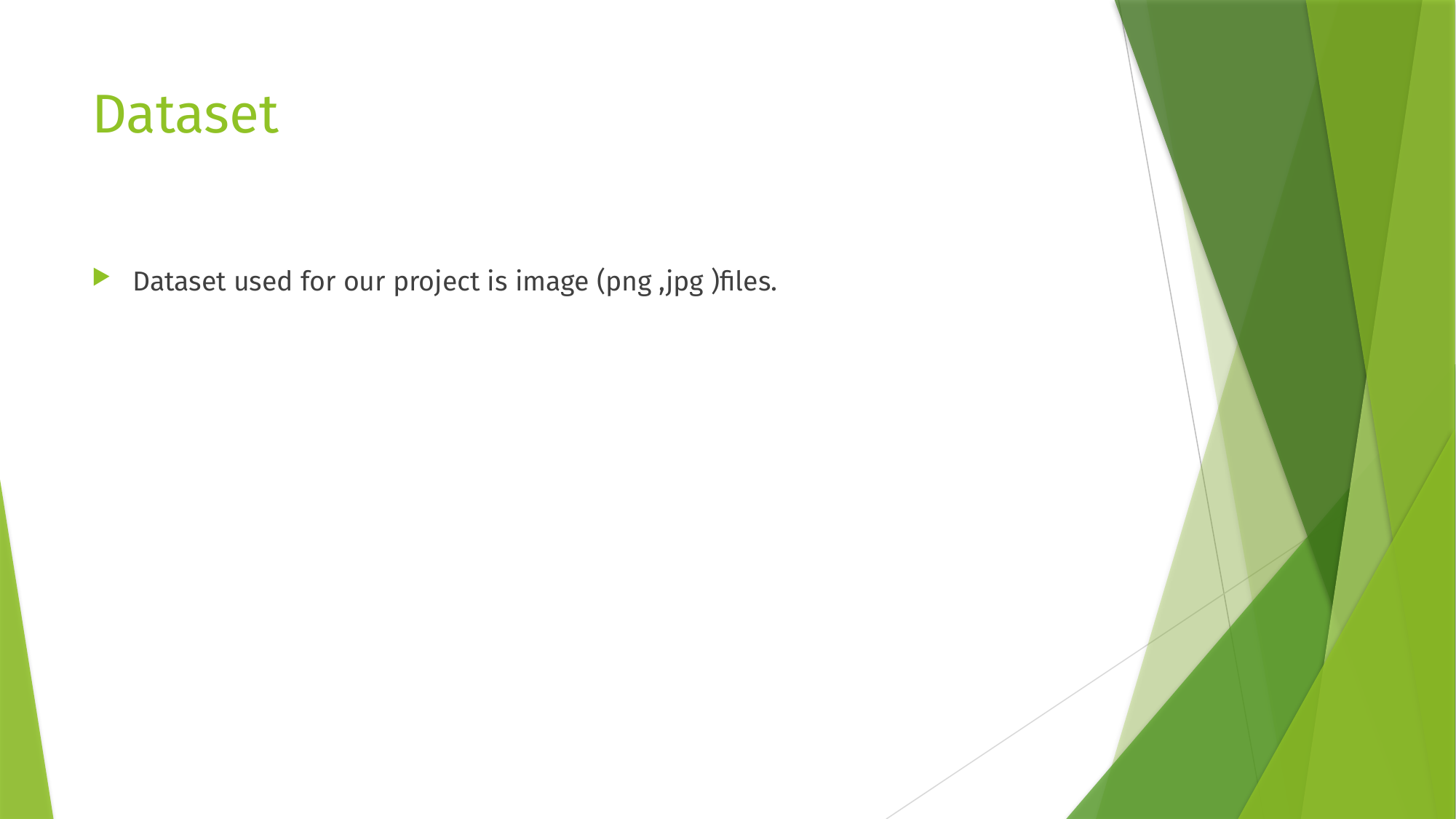

# Dataset
Dataset used for our project is image (png ,jpg )files.